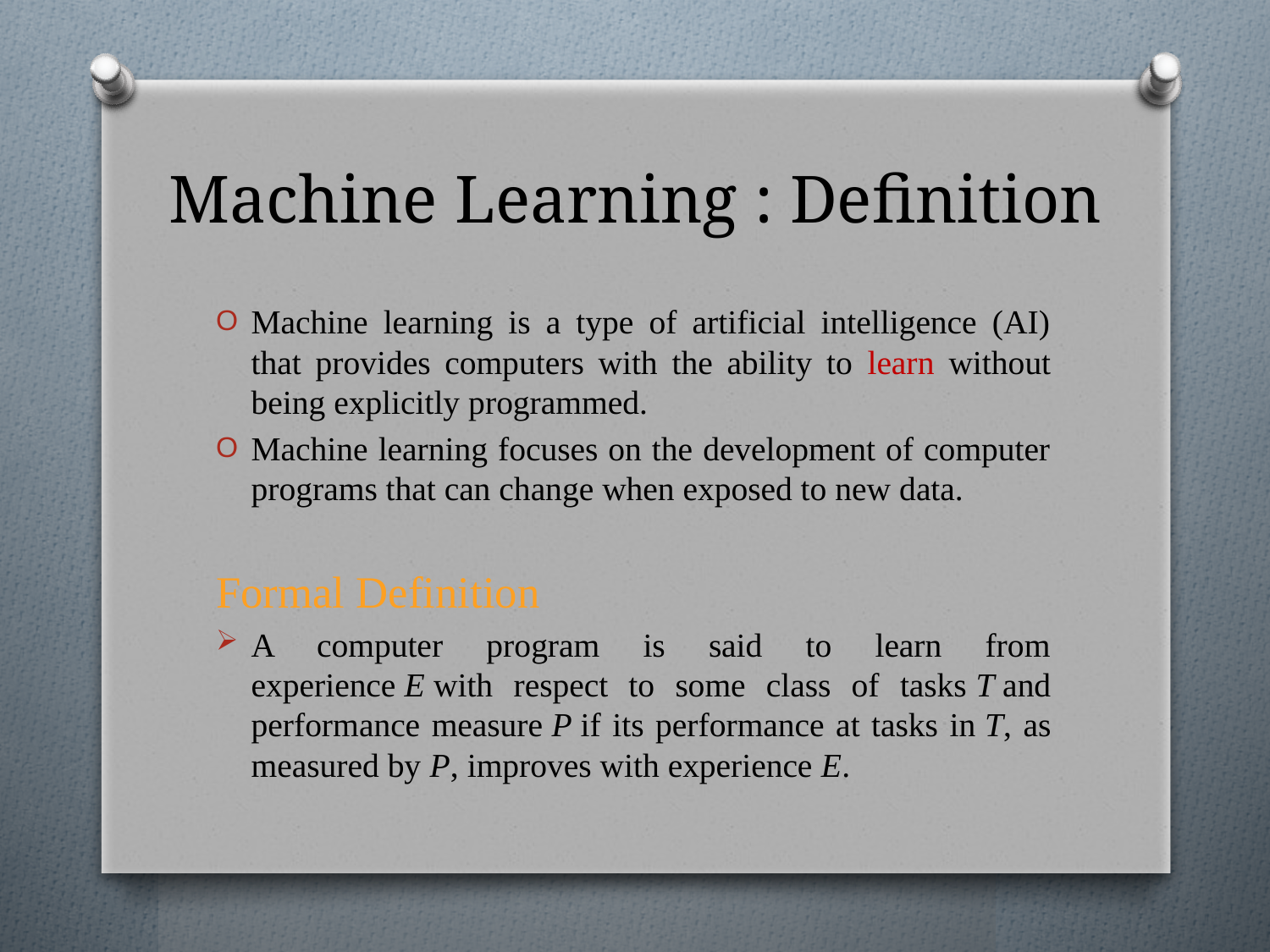

# Machine Learning : Definition
Machine learning is a type of artificial intelligence (AI) that provides computers with the ability to learn without being explicitly programmed.
Machine learning focuses on the development of computer programs that can change when exposed to new data.

Formal Definition
A computer program is said to learn from experience E with respect to some class of tasks T and performance measure P if its performance at tasks in T, as measured by P, improves with experience E.